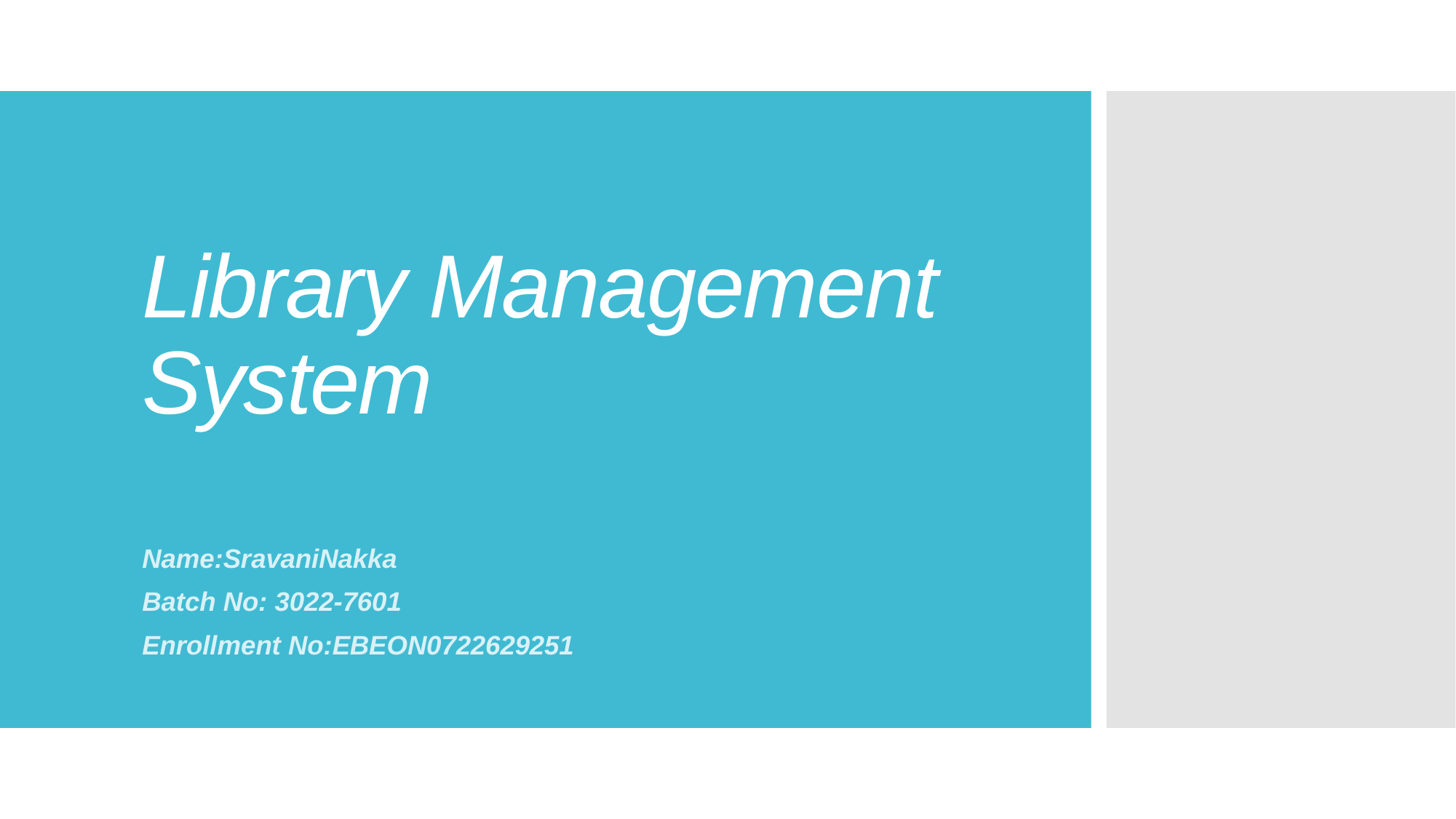

# Library Management System
Name:SravaniNakka
Batch No: 3022-7601
Enrollment No:EBEON0722629251